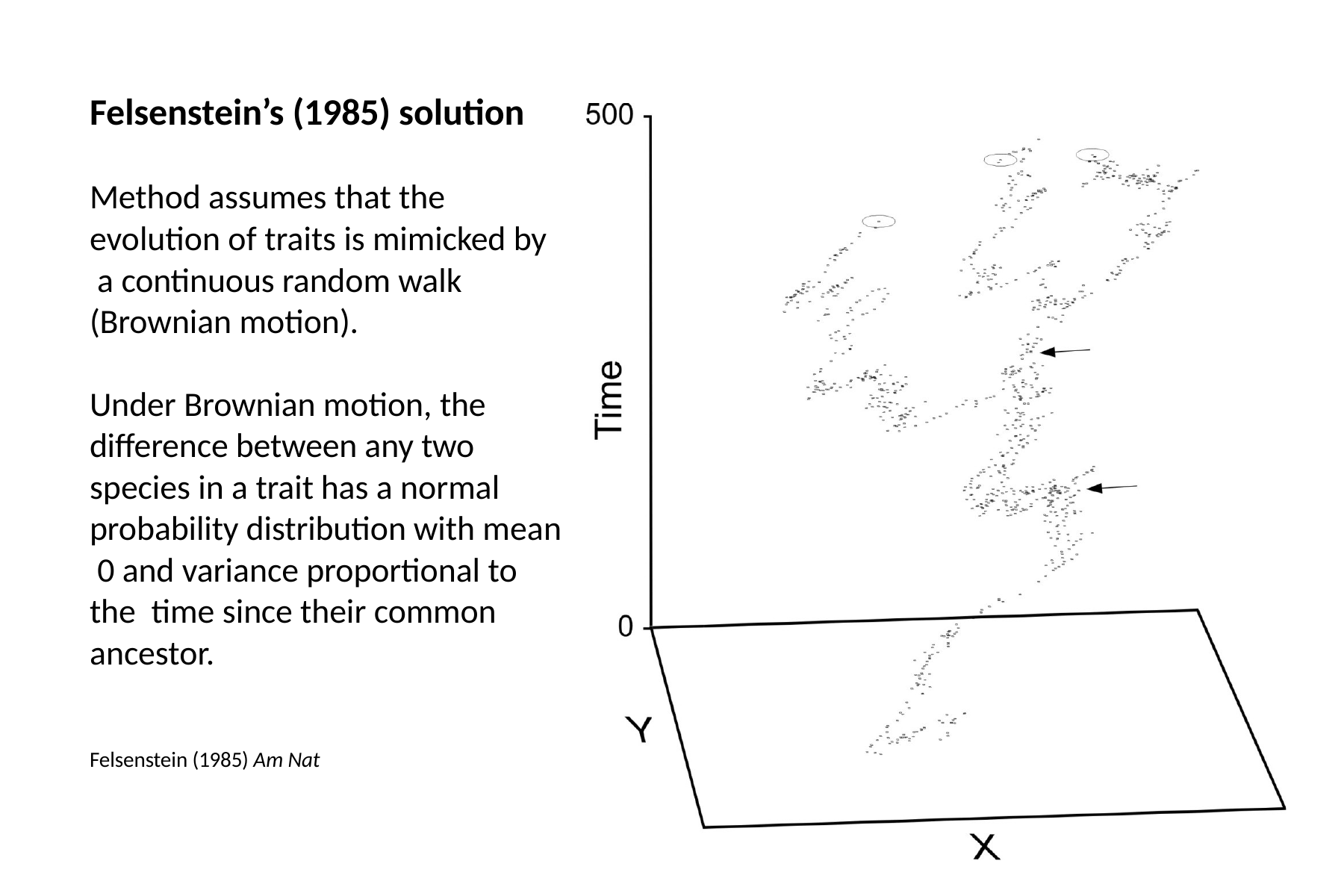

# Felsenstein’s (1985) solution

Method assumes that the  evolution of traits is mimicked by  a continuous random walk  (Brownian motion).

Under Brownian motion, the  difference between any two  species in a trait has a normal  probability distribution with mean  0 and variance proportional to the  time since their common  ancestor.
Felsenstein (1985) Am Nat